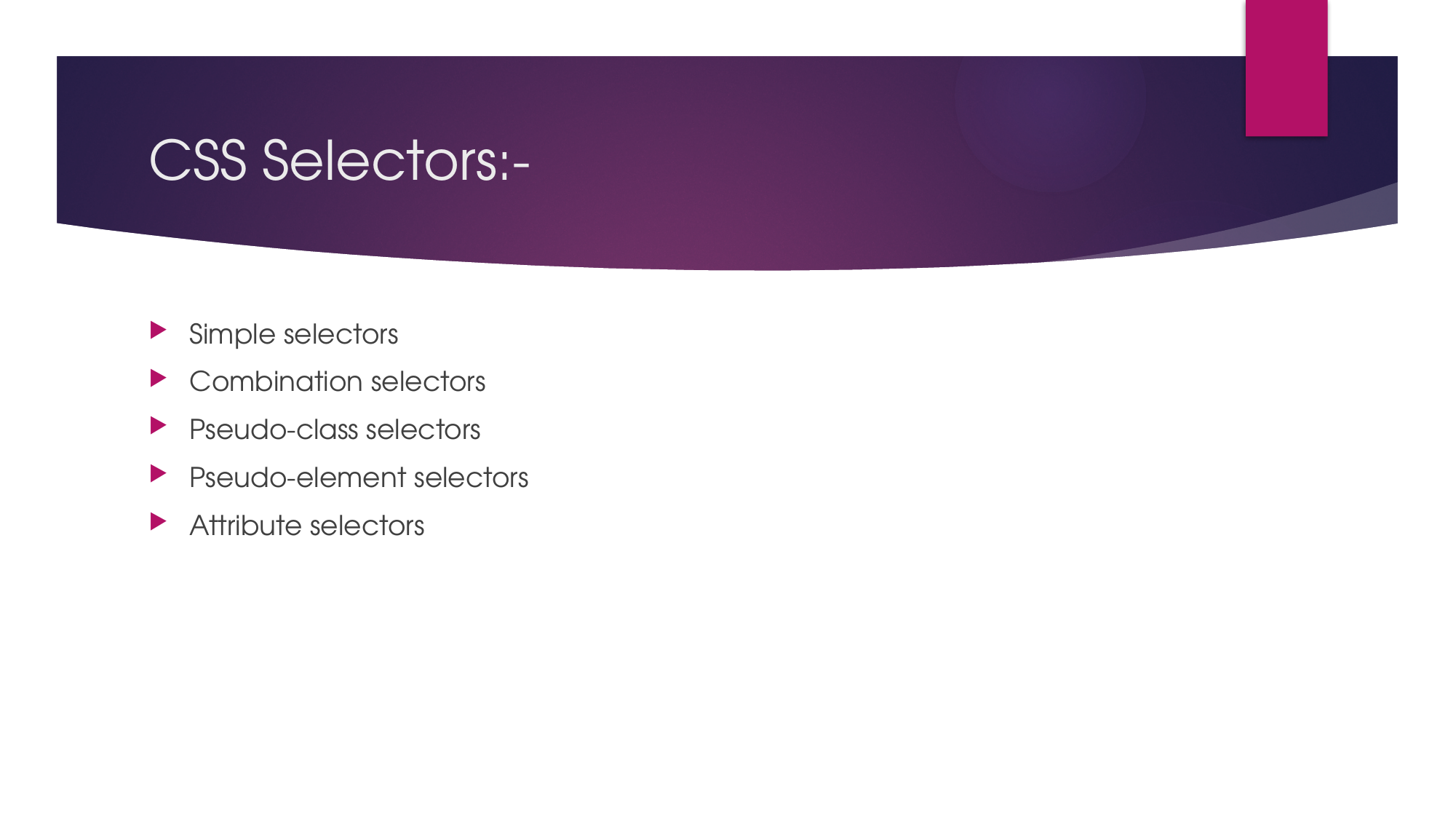

# CSS Selectors:-
Simple selectors
Combination selectors
Pseudo-class selectors
Pseudo-element selectors
Attribute selectors